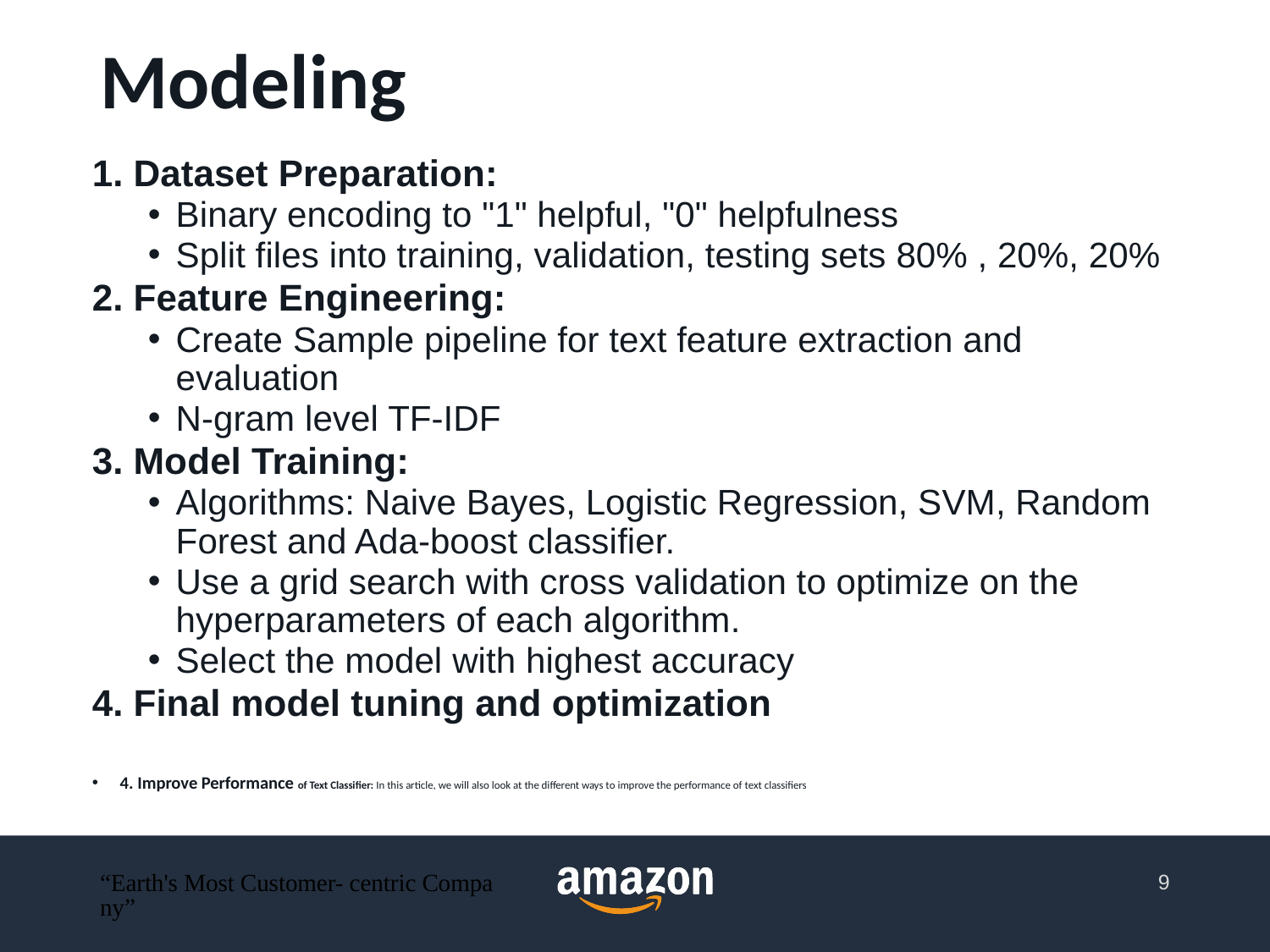

# Modeling
1. Dataset Preparation:
Binary encoding to "1" helpful, "0" helpfulness
Split files into training, validation, testing sets 80% , 20%, 20%
2. Feature Engineering:
Create Sample pipeline for text feature extraction and evaluation
N-gram level TF-IDF
3. Model Training:
Algorithms: Naive Bayes, Logistic Regression, SVM, Random Forest and Ada-boost classifier.
Use a grid search with cross validation to optimize on the hyperparameters of each algorithm.
Select the model with highest accuracy
4. Final model tuning and optimization

4. Improve Performance of Text Classifier: In this article, we will also look at the different ways to improve the performance of text classifiers

“Earth's Most Customer- centric Company”
9